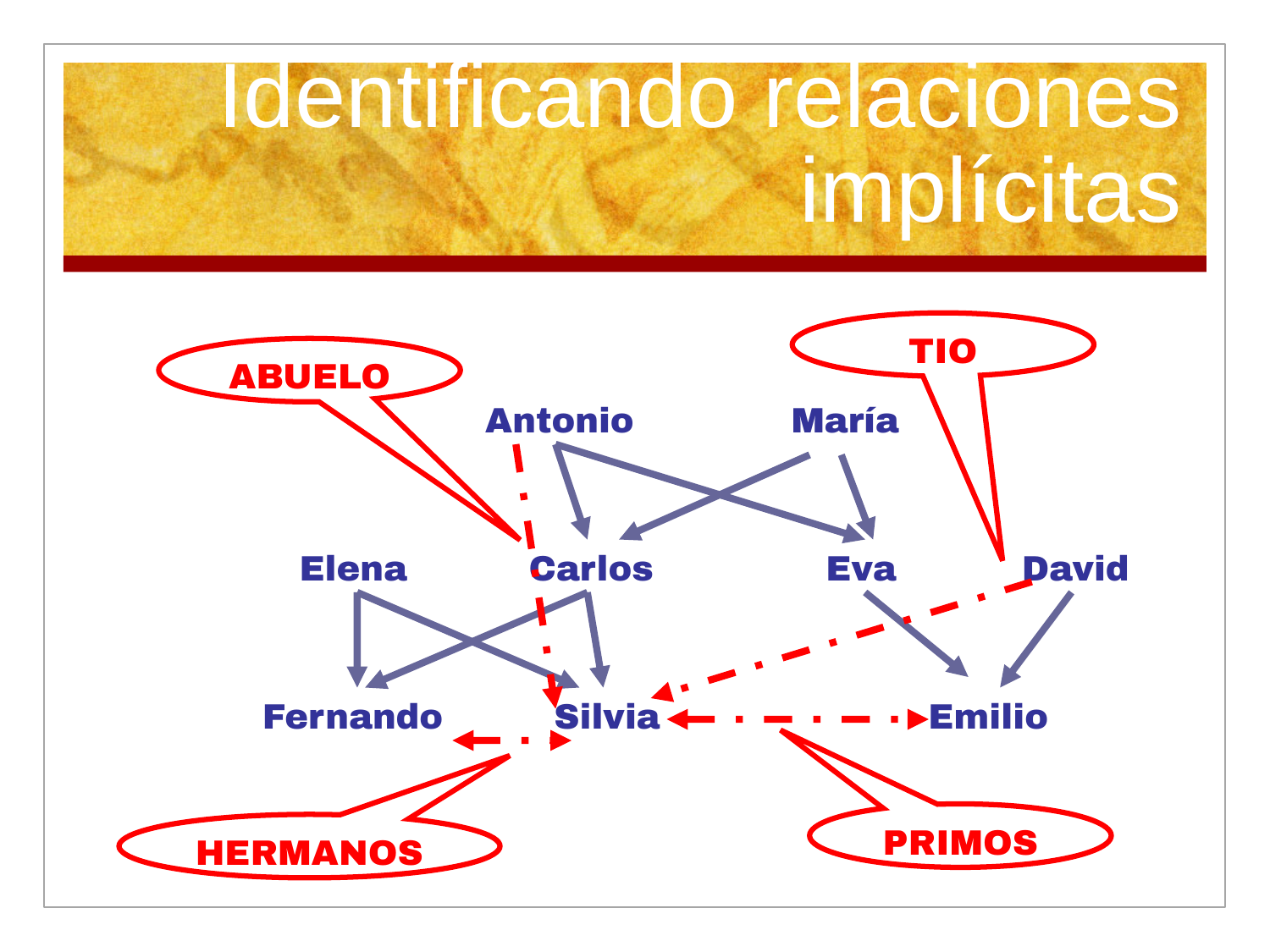

# Identificando relaciones implícitas
TIO
ABUELO
Antonio
María

Elena
Carlos
Eva
David

Fernando
Silvia
Emilio

PRIMOS
HERMANOS